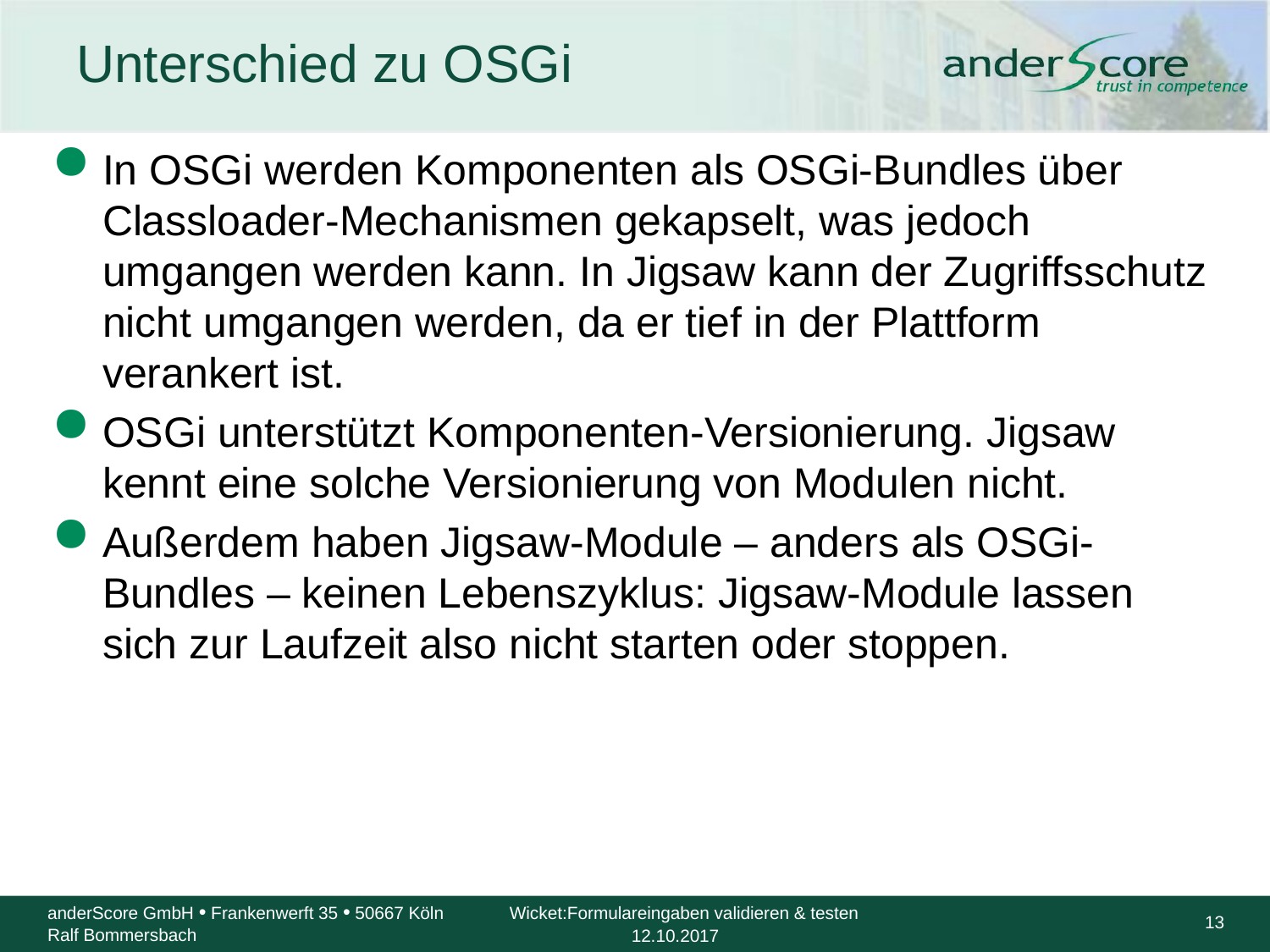

# Unterschied zu OSGi
In OSGi werden Komponenten als OSGi-Bundles über Classloader-Mechanismen gekapselt, was jedoch umgangen werden kann. In Jigsaw kann der Zugriffsschutz nicht umgangen werden, da er tief in der Plattform verankert ist.
OSGi unterstützt Komponenten-Versionierung. Jigsaw kennt eine solche Versionierung von Modulen nicht.
Außerdem haben Jigsaw-Module – anders als OSGi-Bundles – keinen Lebenszyklus: Jigsaw-Module lassen sich zur Laufzeit also nicht starten oder stoppen.